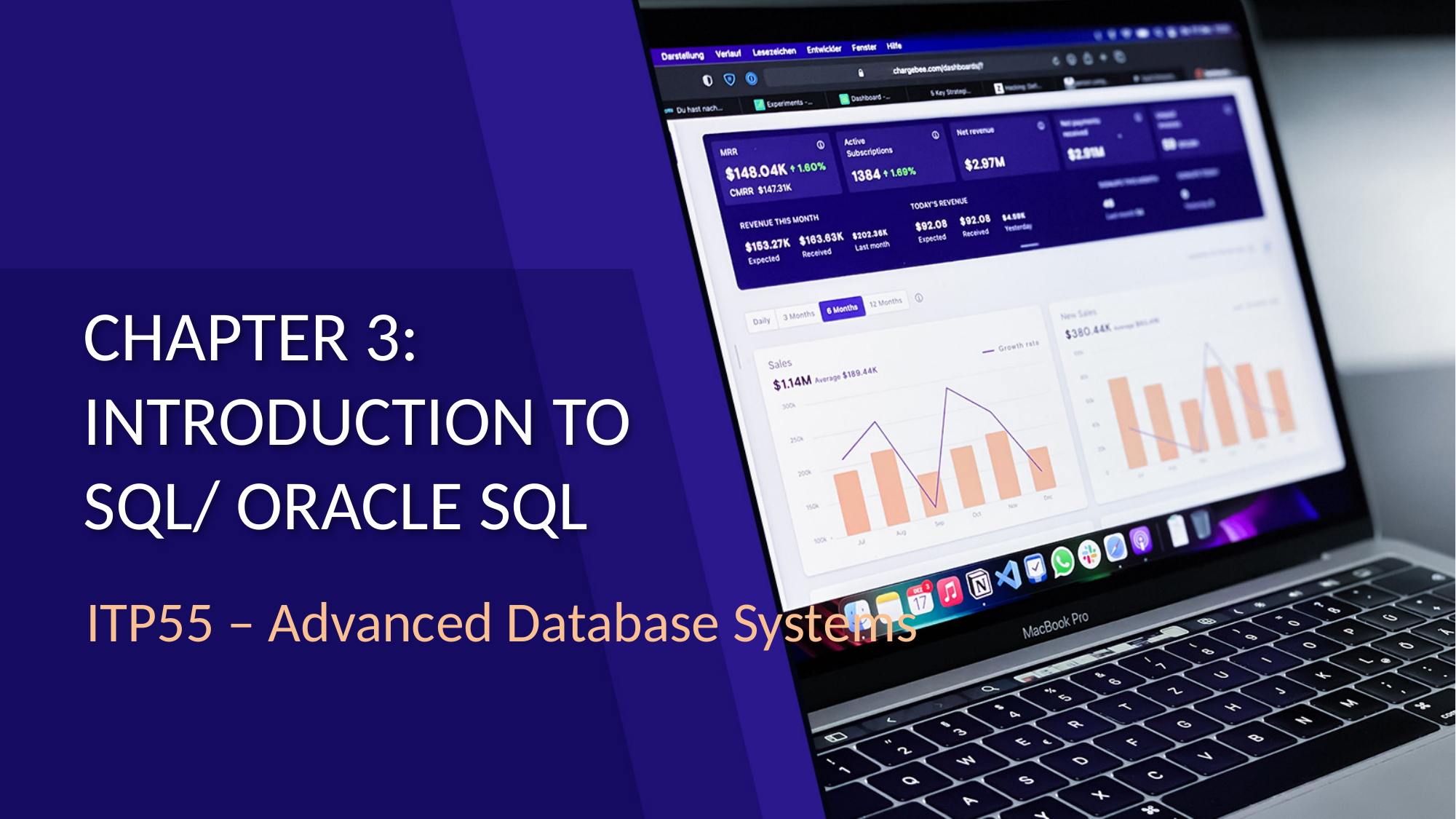

# CHAPTER 3: INTRODUCTION TO SQL/ ORACLE SQL
ITP55 – Advanced Database Systems